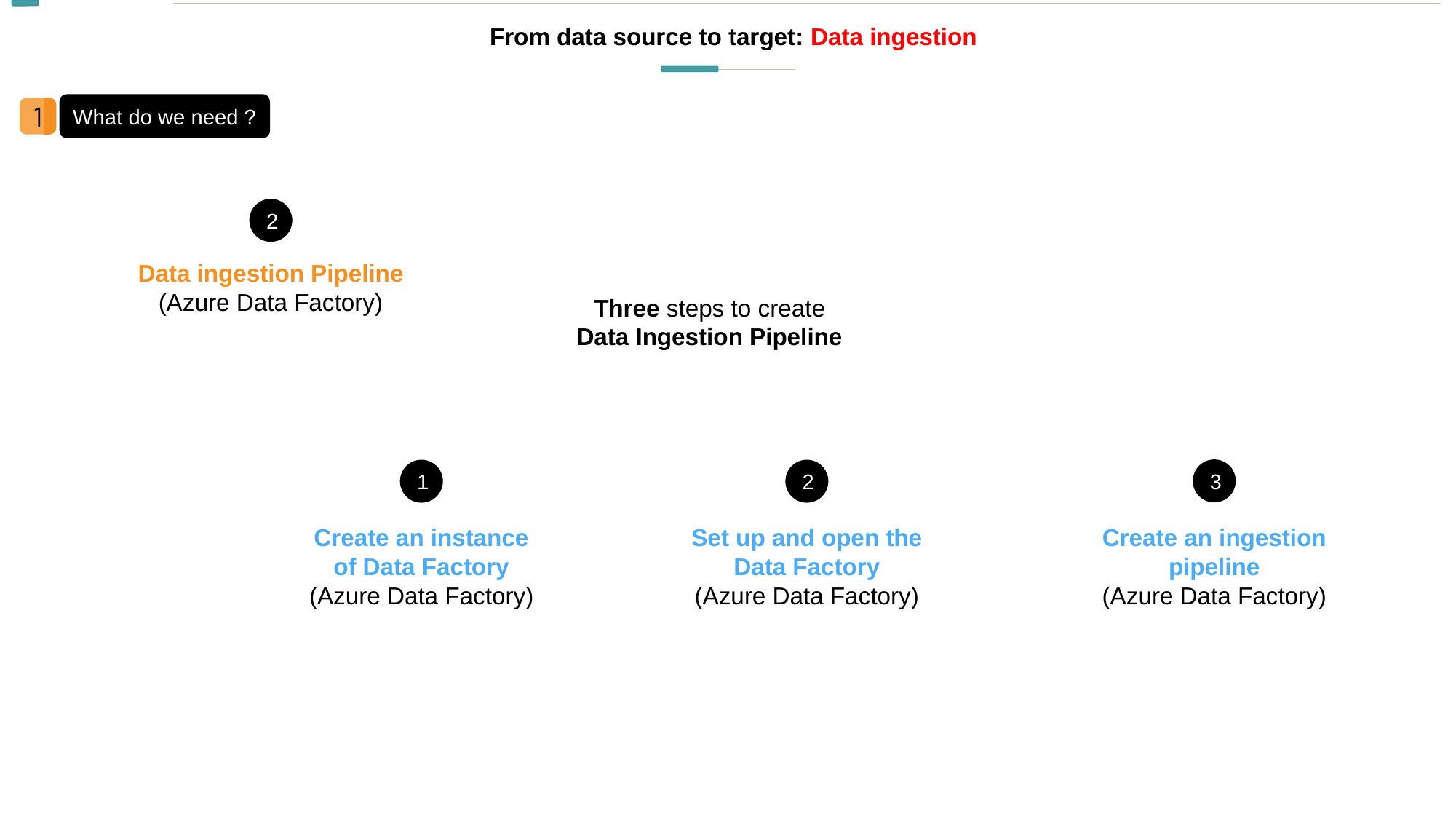

From data source to target: Data ingestion

What do we need ?

1
2
Data ingestion Pipeline
(Azure Data Factory)
Three steps to create Data Ingestion Pipeline
3
Create an ingestion pipeline
(Azure Data Factory)
1
Create an instance of Data Factory
(Azure Data Factory)
2
Set up and open the Data Factory
(Azure Data Factory)